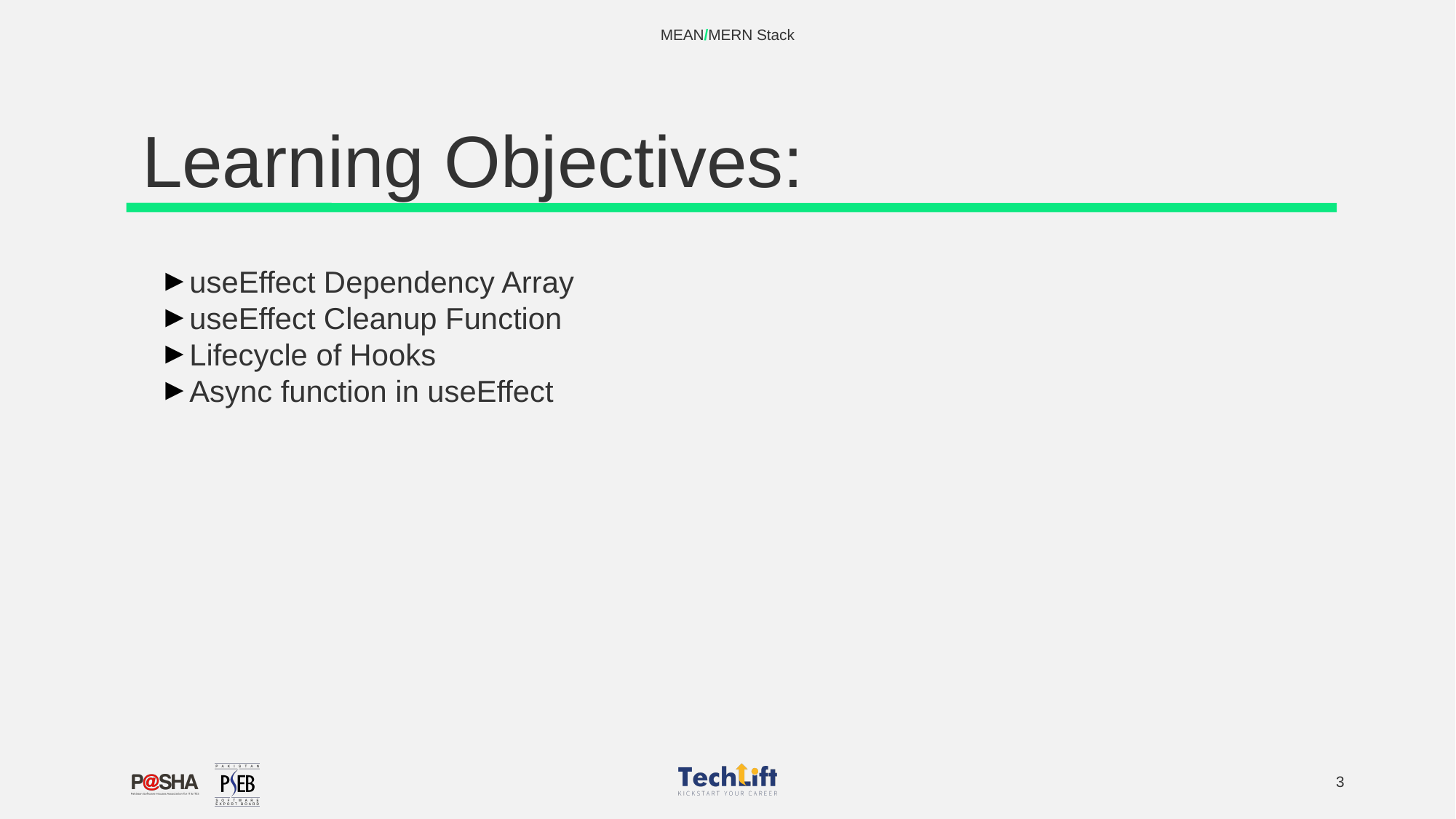

MEAN/MERN Stack
# Learning Objectives:

useEffect Dependency Array
useEffect Cleanup Function
Lifecycle of Hooks
Async function in useEffect

3